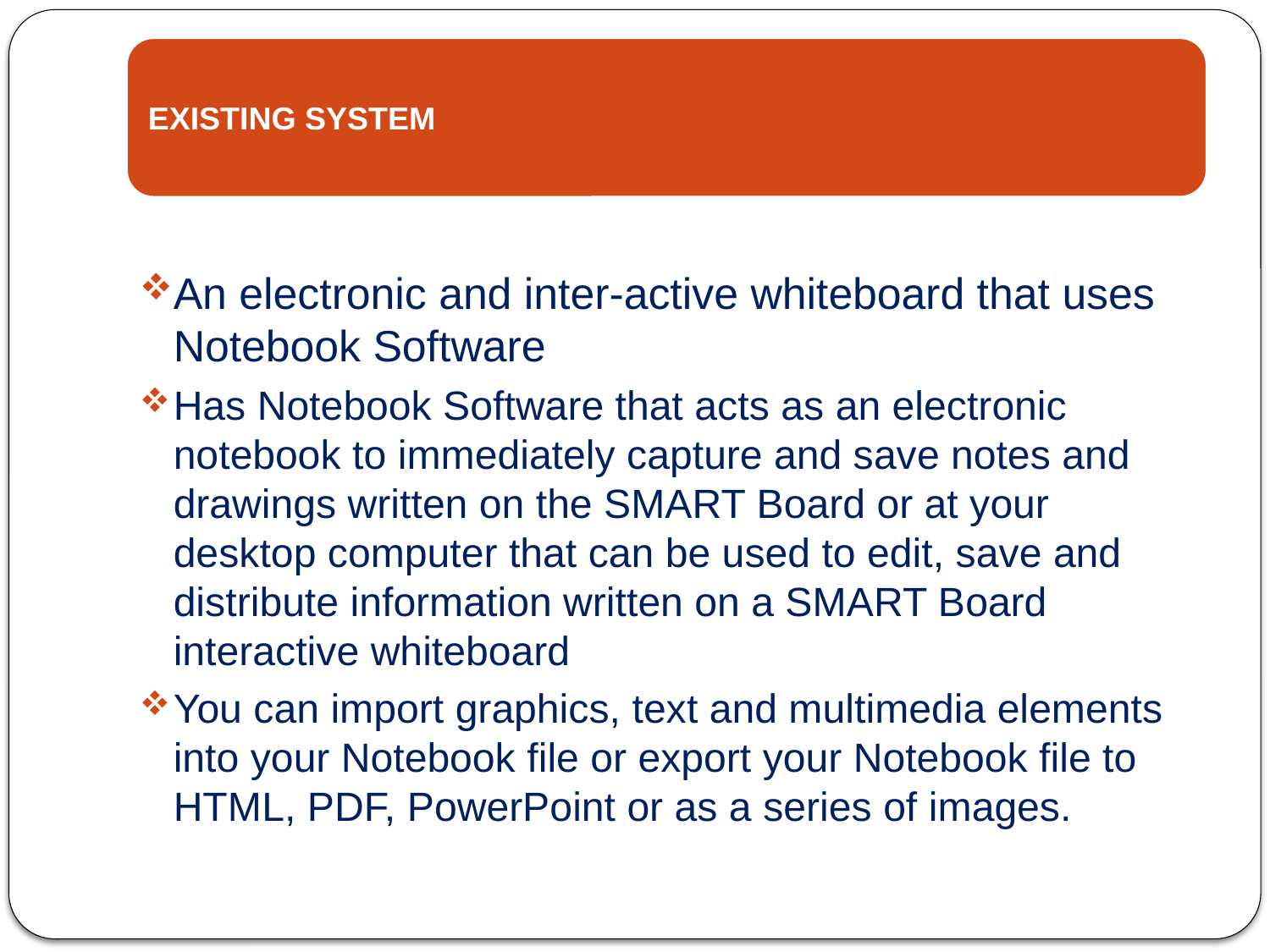

EXISTING SYSTEM

An electronic and inter-active whiteboard that uses Notebook Software
Has Notebook Software that acts as an electronic notebook to immediately capture and save notes and drawings written on the SMART Board or at your desktop computer that can be used to edit, save and distribute information written on a SMART Board interactive whiteboard
You can import graphics, text and multimedia elements into your Notebook file or export your Notebook file to HTML, PDF, PowerPoint or as a series of images.